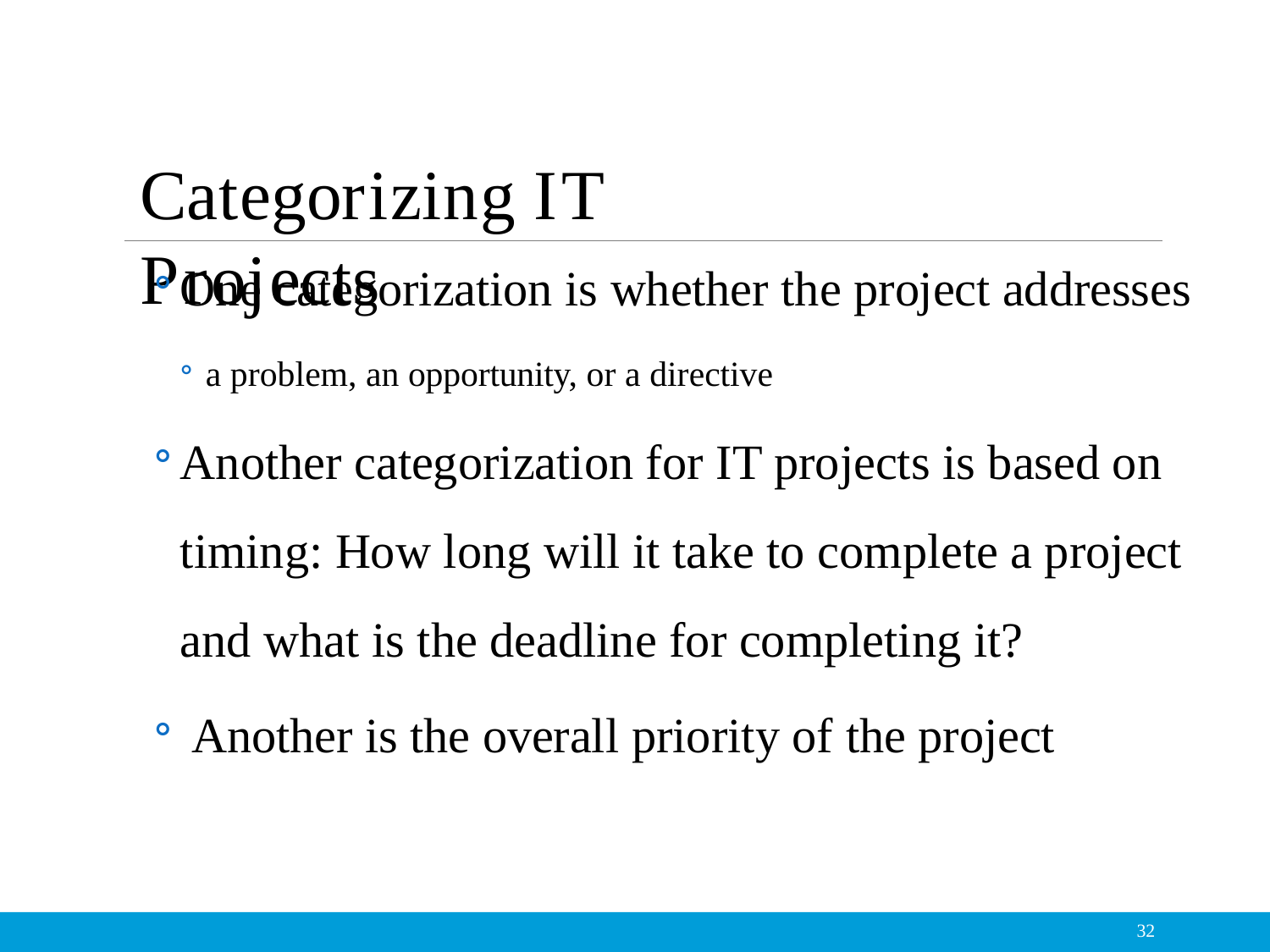

# Categorizing IT Projects

One categorization is whether the project addresses
a problem, an opportunity, or a directive
Another categorization for IT projects is based on timing: How long will it take to complete a project and what is the deadline for completing it?
 Another is the overall priority of the project
32